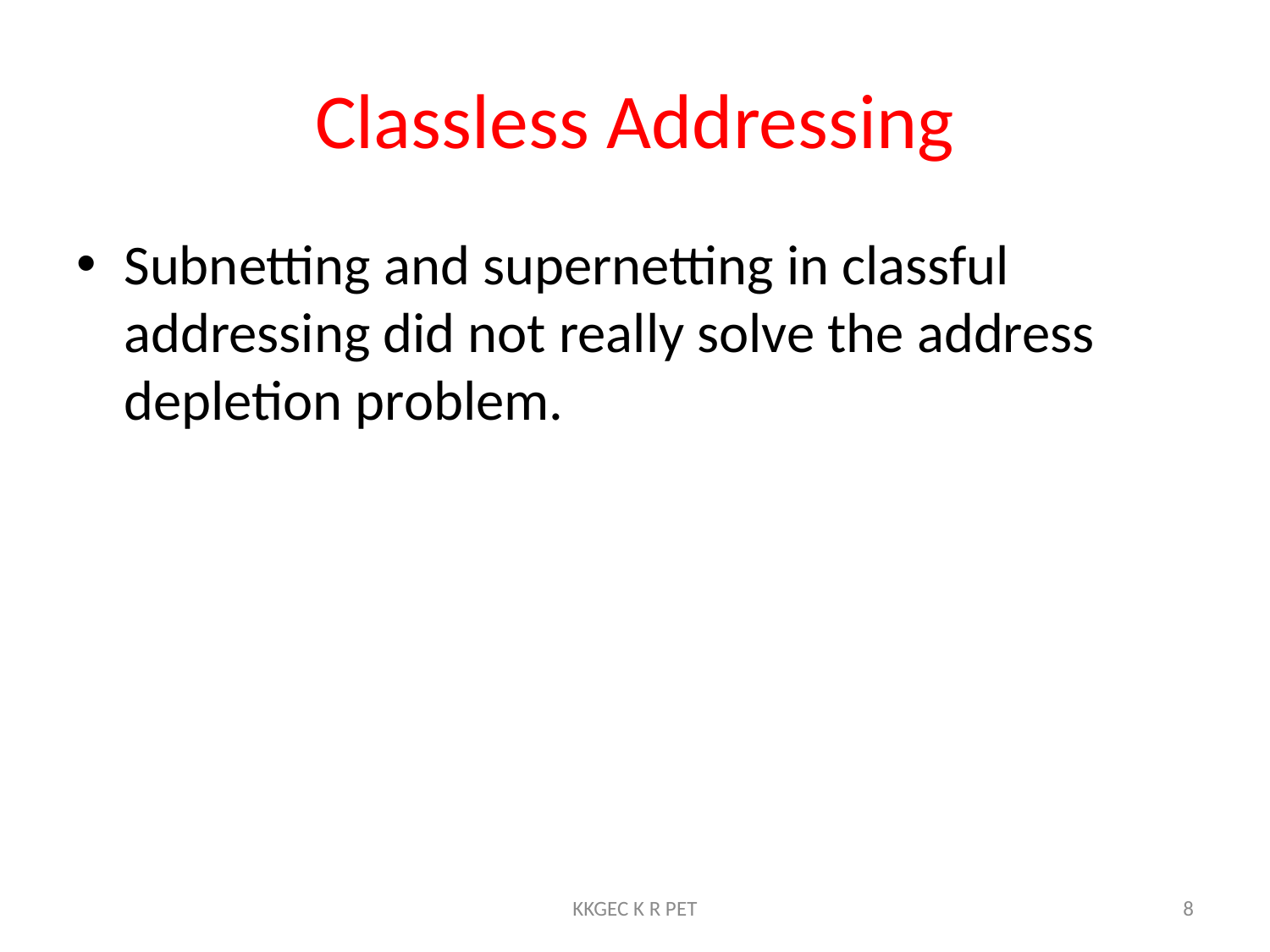

# Classless Addressing
Subnetting and supernetting in classful addressing did not really solve the address depletion problem.

KKGEC K R PET
8